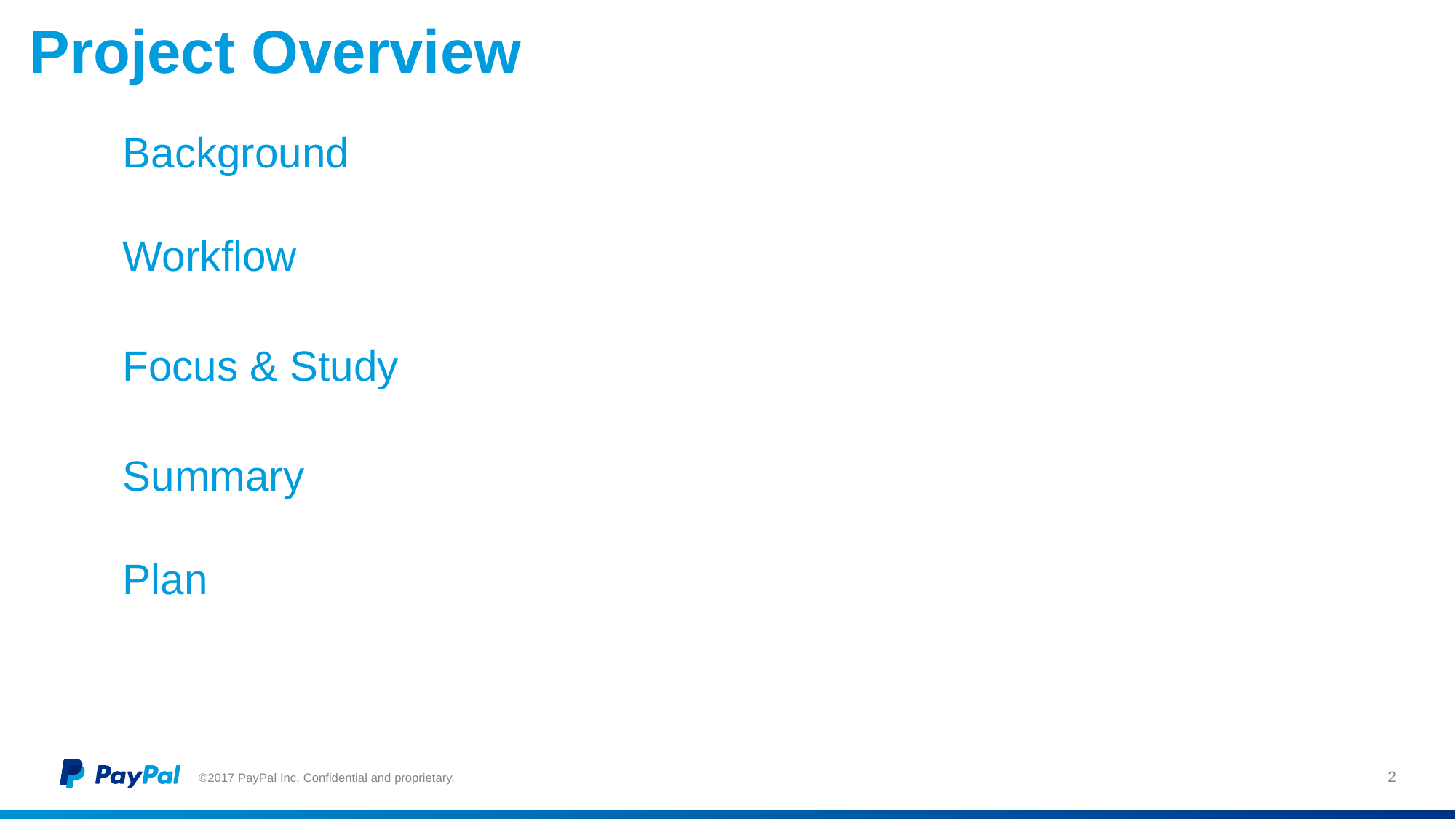

# Project Overview
Background

Workflow

Focus & Study

Summary

Plan

©2017 PayPal Inc. Confidential and proprietary.
2